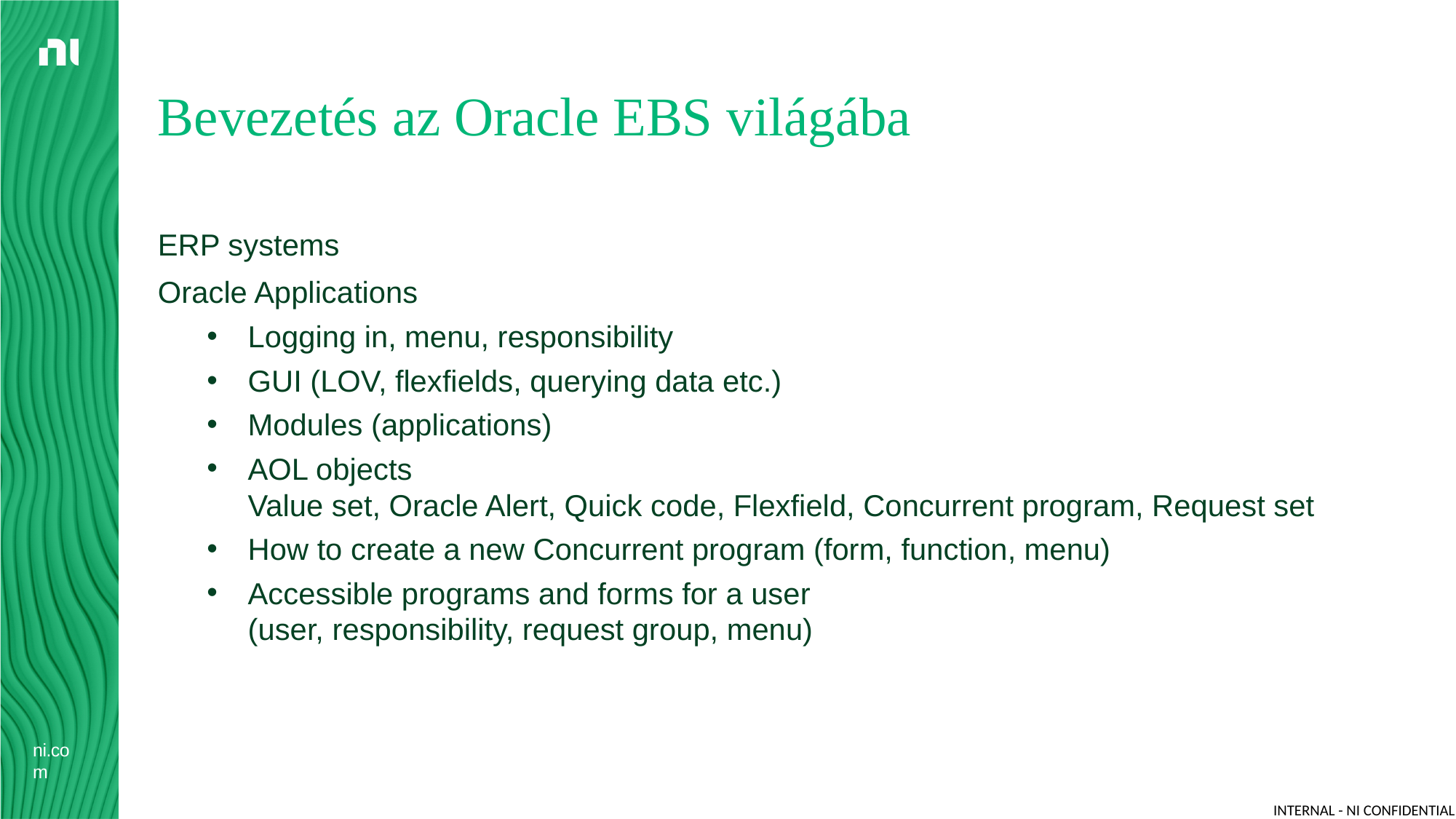

# Bevezetés az Oracle EBS világába
ERP systems
Oracle Applications
Logging in, menu, responsibility
GUI (LOV, flexfields, querying data etc.)
Modules (applications)
AOL objects
Value set, Oracle Alert, Quick code, Flexfield, Concurrent program, Request set
How to create a new Concurrent program (form, function, menu)
Accessible programs and forms for a user
(user, responsibility, request group, menu)